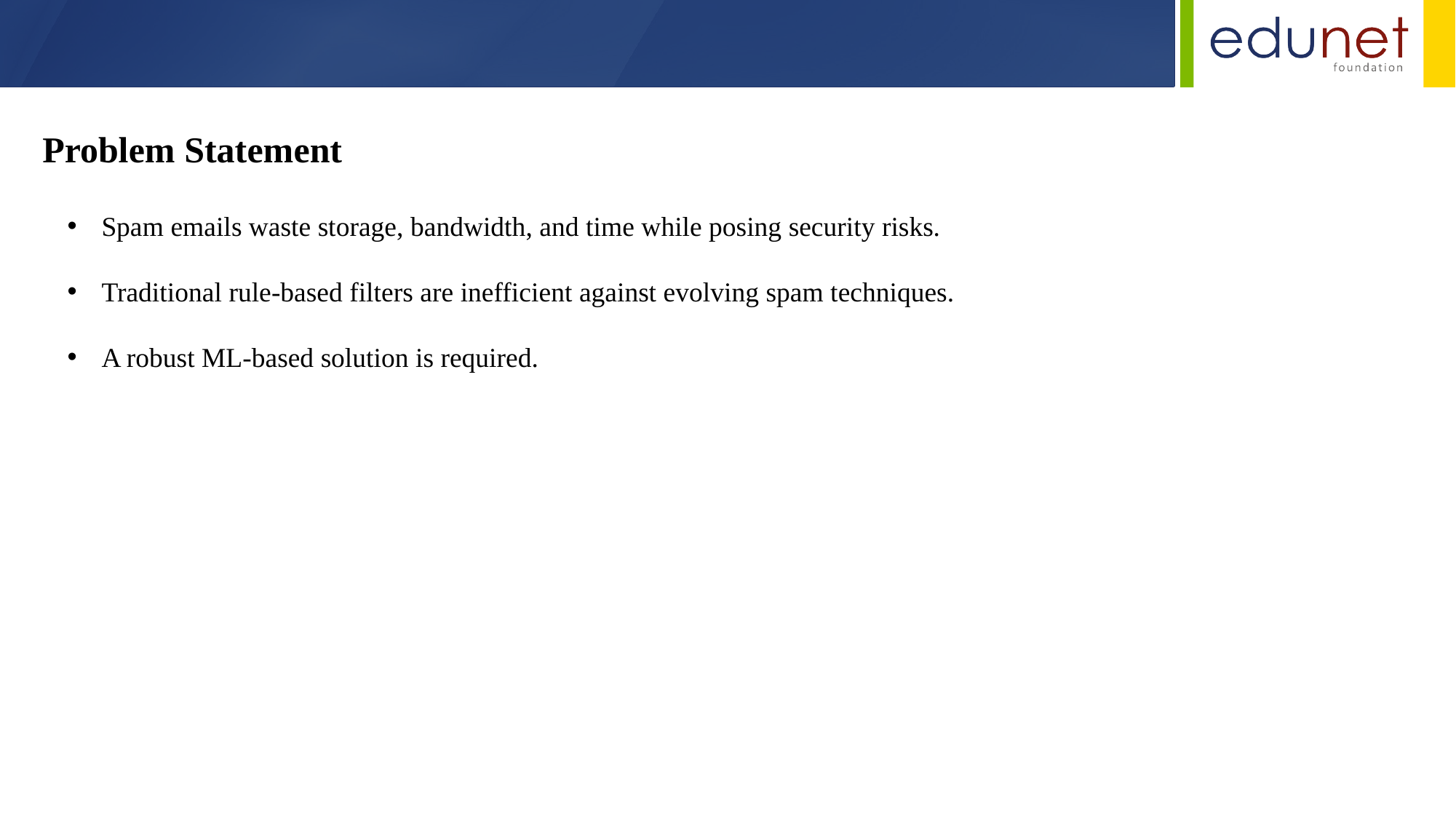

Problem Statement
Spam emails waste storage, bandwidth, and time while posing security risks.

Traditional rule-based filters are inefficient against evolving spam techniques.

A robust ML-based solution is required.